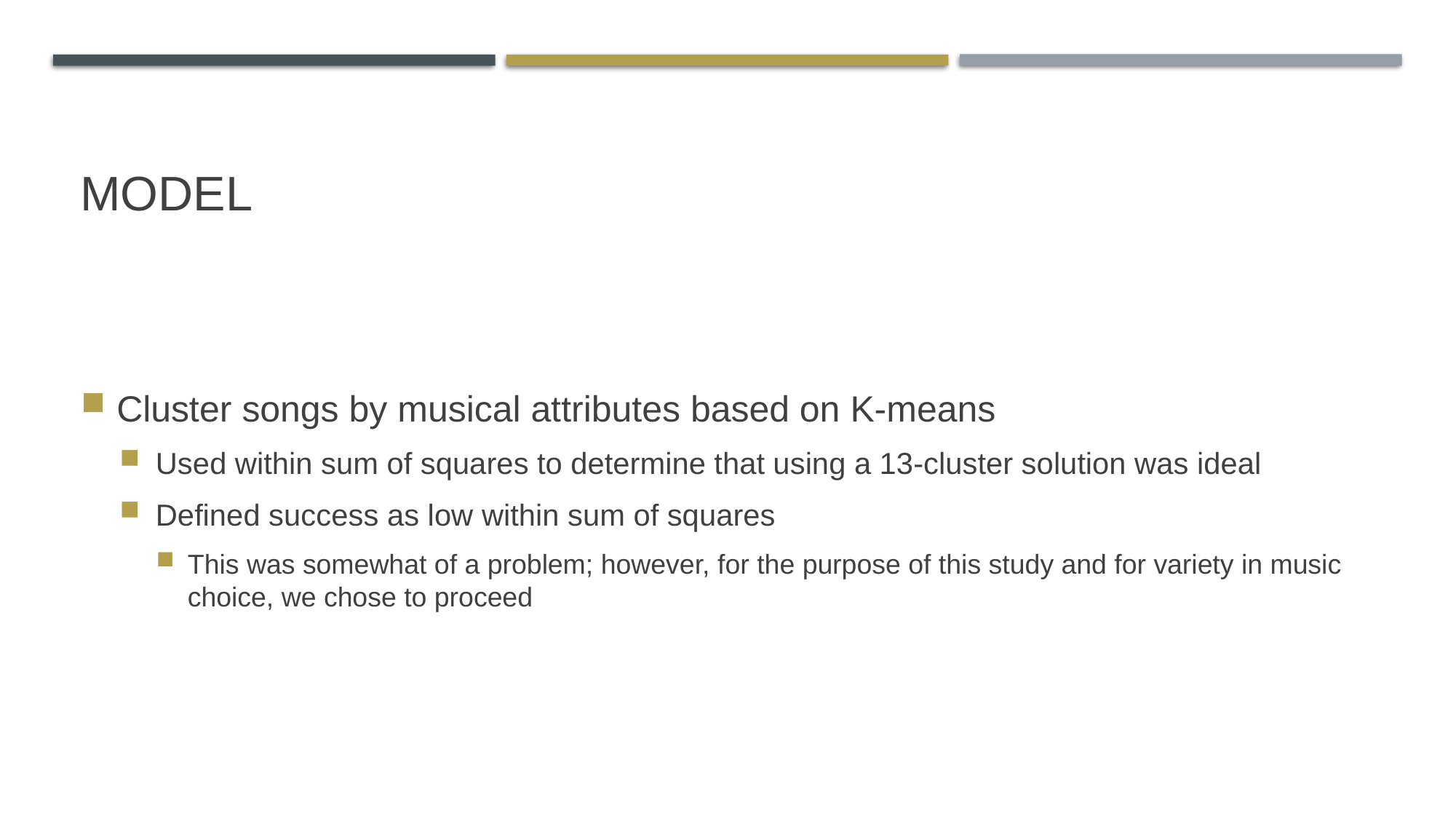

# Model
Cluster songs by musical attributes based on K-means
Used within sum of squares to determine that using a 13-cluster solution was ideal
Defined success as low within sum of squares
This was somewhat of a problem; however, for the purpose of this study and for variety in music choice, we chose to proceed